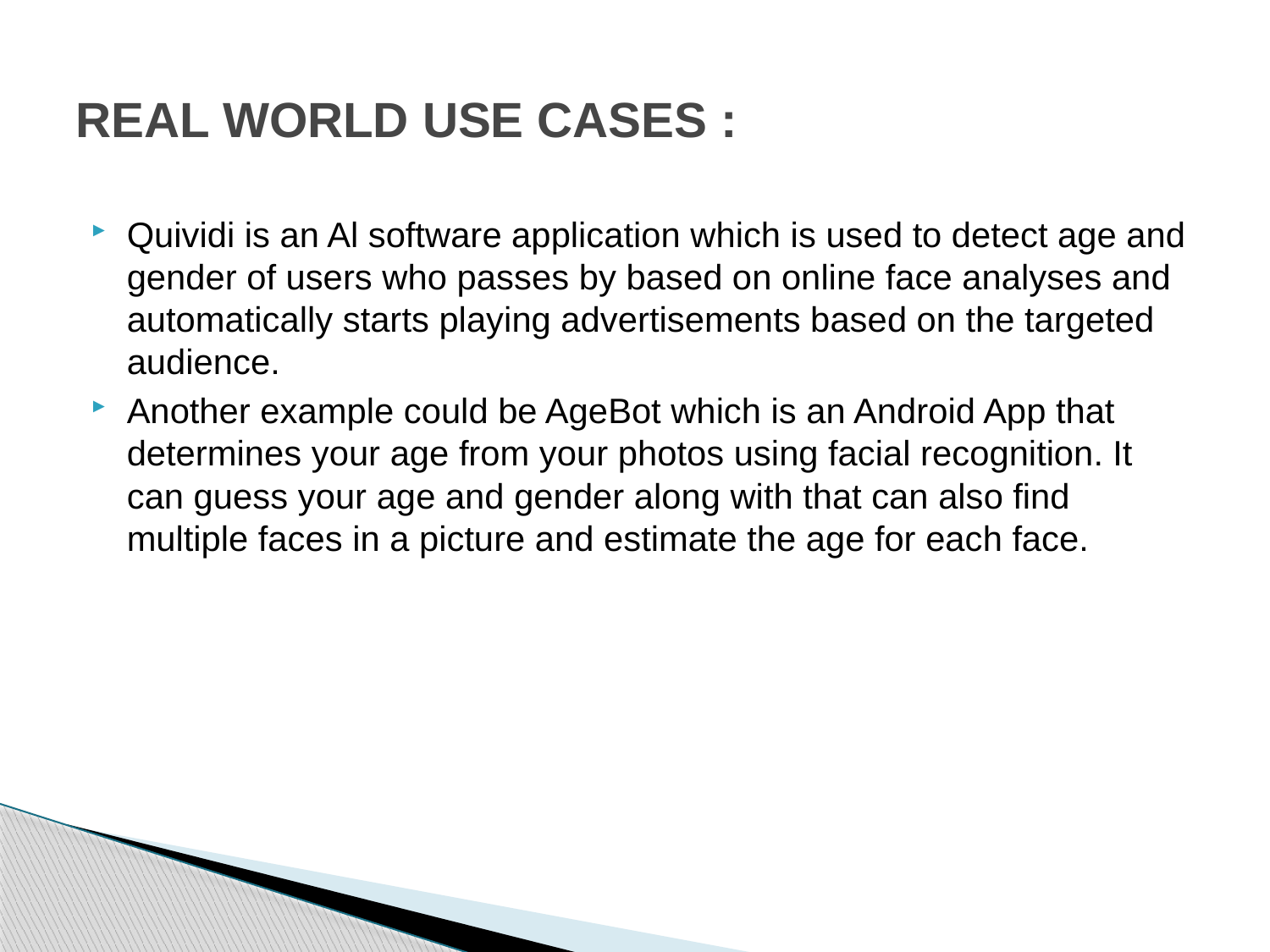

# REAL WORLD USE CASES :
Quividi is an Al software application which is used to detect age and gender of users who passes by based on online face analyses and automatically starts playing advertisements based on the targeted audience.
Another example could be AgeBot which is an Android App that determines your age from your photos using facial recognition. It can guess your age and gender along with that can also find multiple faces in a picture and estimate the age for each face.